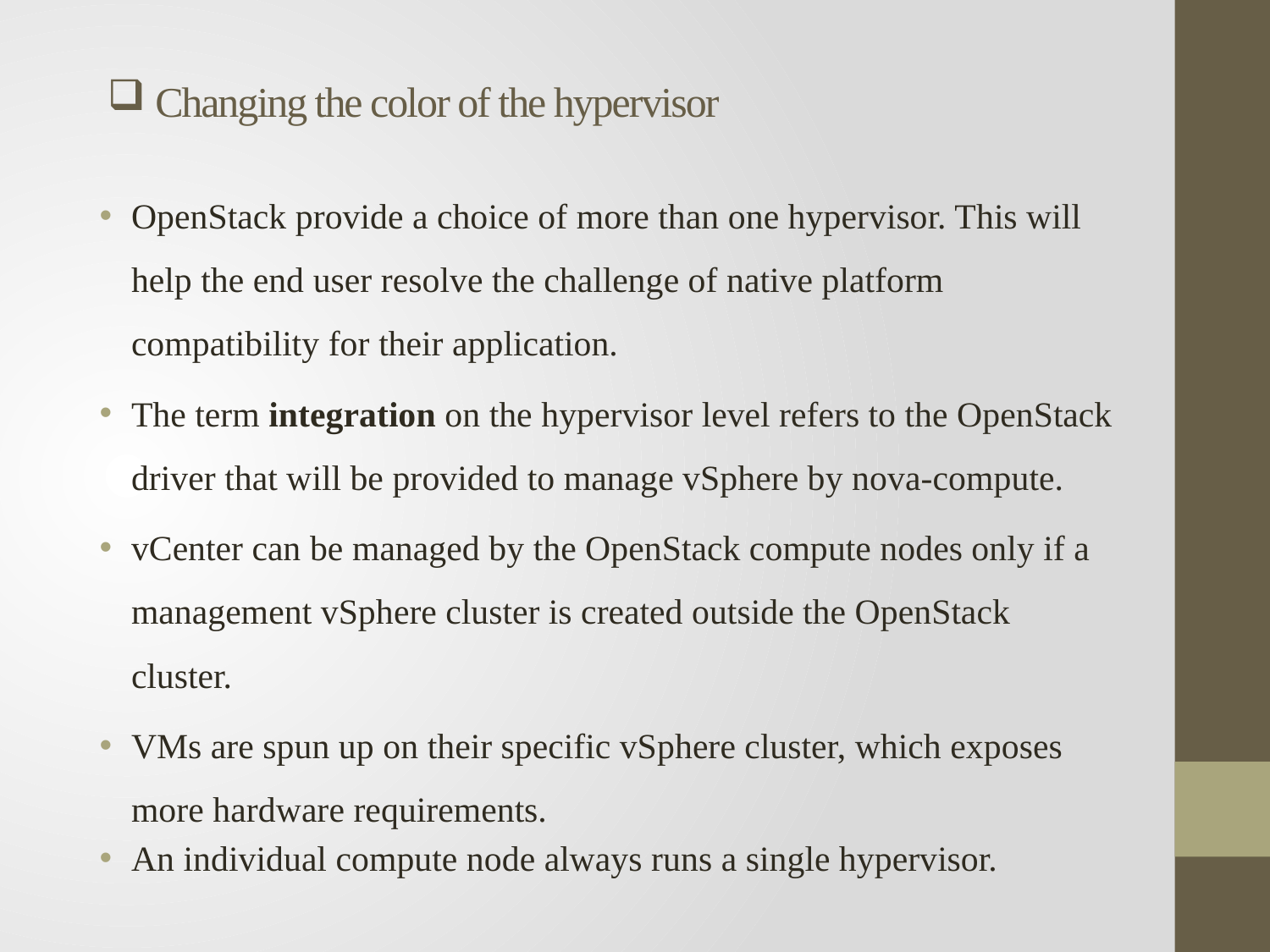

# Changing the color of the hypervisor
OpenStack provide a choice of more than one hypervisor. This will help the end user resolve the challenge of native platform compatibility for their application.
The term integration on the hypervisor level refers to the OpenStack driver that will be provided to manage vSphere by nova-compute.
vCenter can be managed by the OpenStack compute nodes only if a management vSphere cluster is created outside the OpenStack cluster.
VMs are spun up on their specific vSphere cluster, which exposes more hardware requirements.
An individual compute node always runs a single hypervisor.